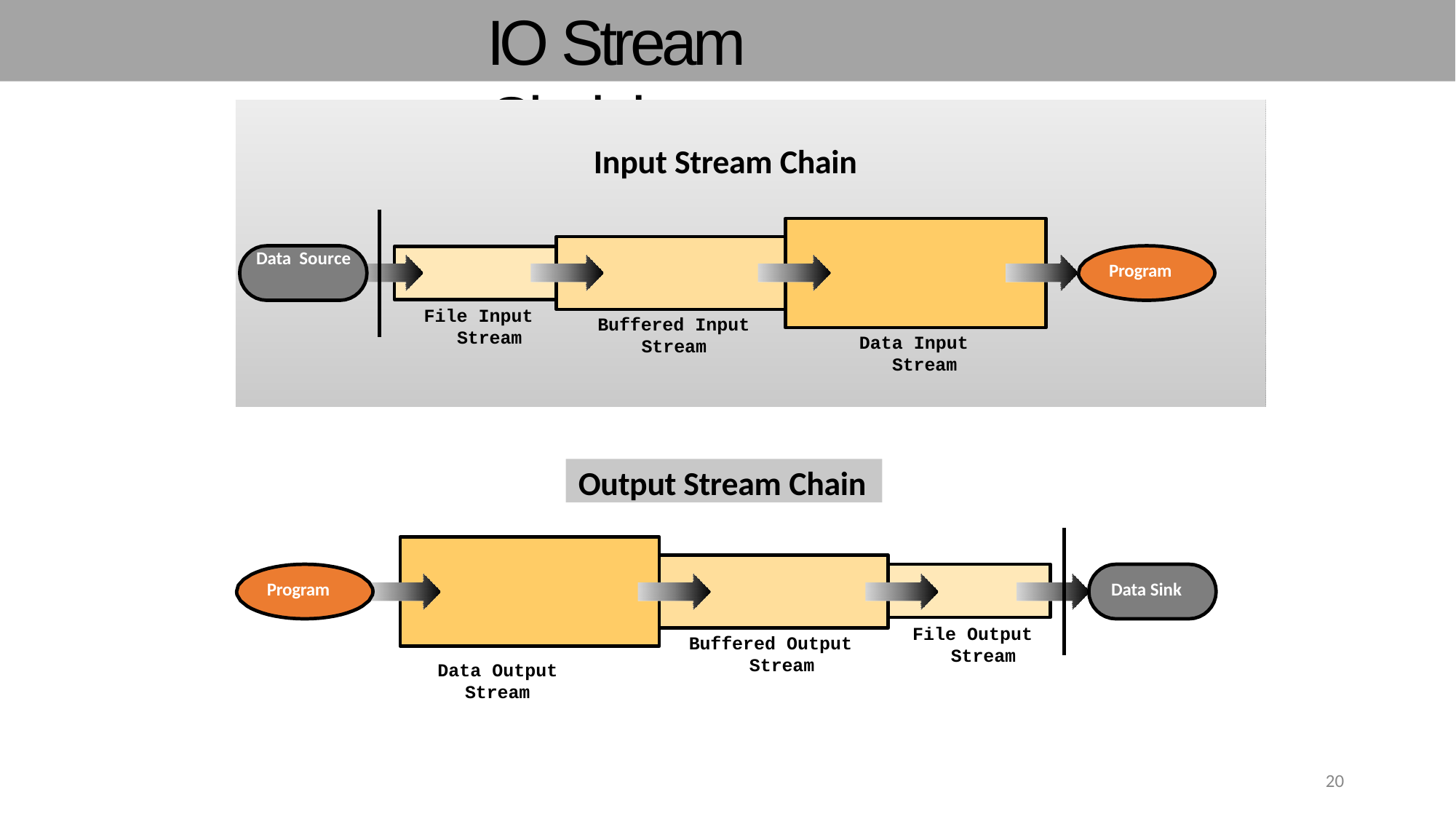

# IO Stream Chaining

Input Stream Chain

Data  Source
Program
File Input  Stream
Buffered Input
Data Input  Stream
Stream
Output Stream Chain

Program
Data Sink
File Output  Stream
Buffered Output  Stream
Data Output
Stream
20